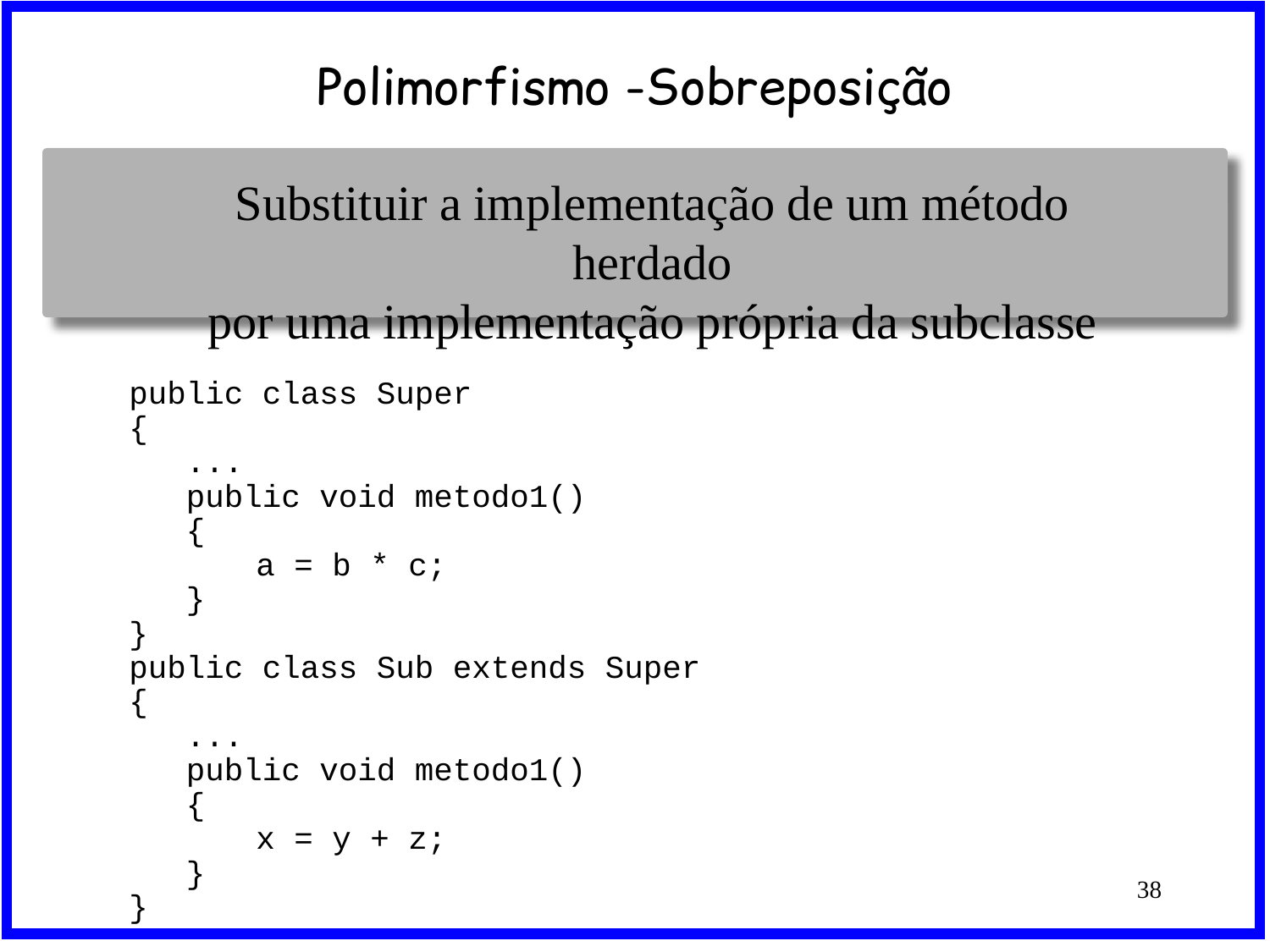

# Polimorfismo -Sobreposição

Substituir a implementação de um método herdado
por uma implementação própria da subclasse
public class Super
{
   ...
   public void metodo1()
   {
	a = b * c;
   }
}
public class Sub extends Super
{
   ...
   public void metodo1()
   {
	x = y + z;
   }
}
38